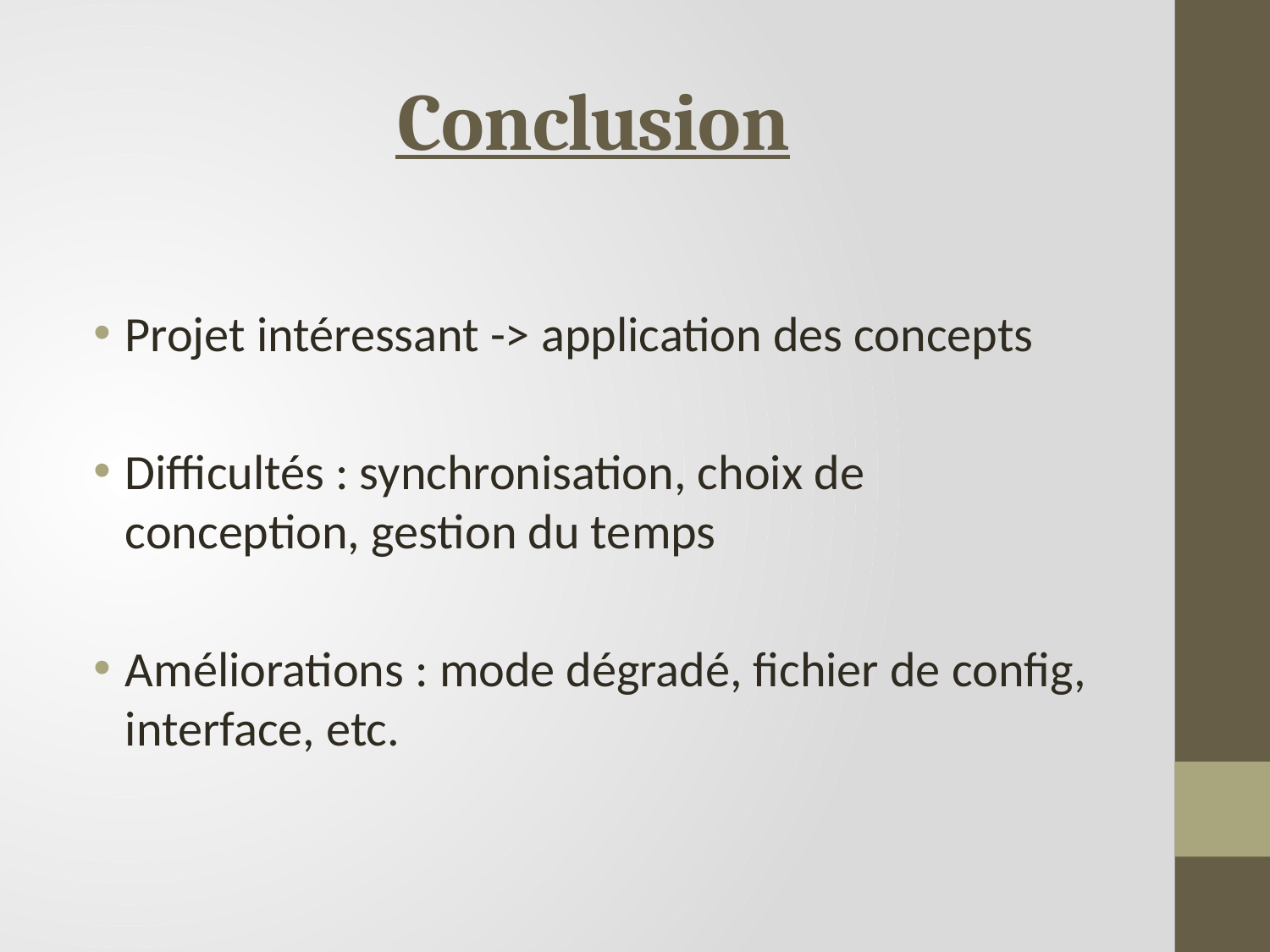

# Conclusion
Projet intéressant -> application des concepts

Difficultés : synchronisation, choix de conception, gestion du temps

Améliorations : mode dégradé, fichier de config, interface, etc.